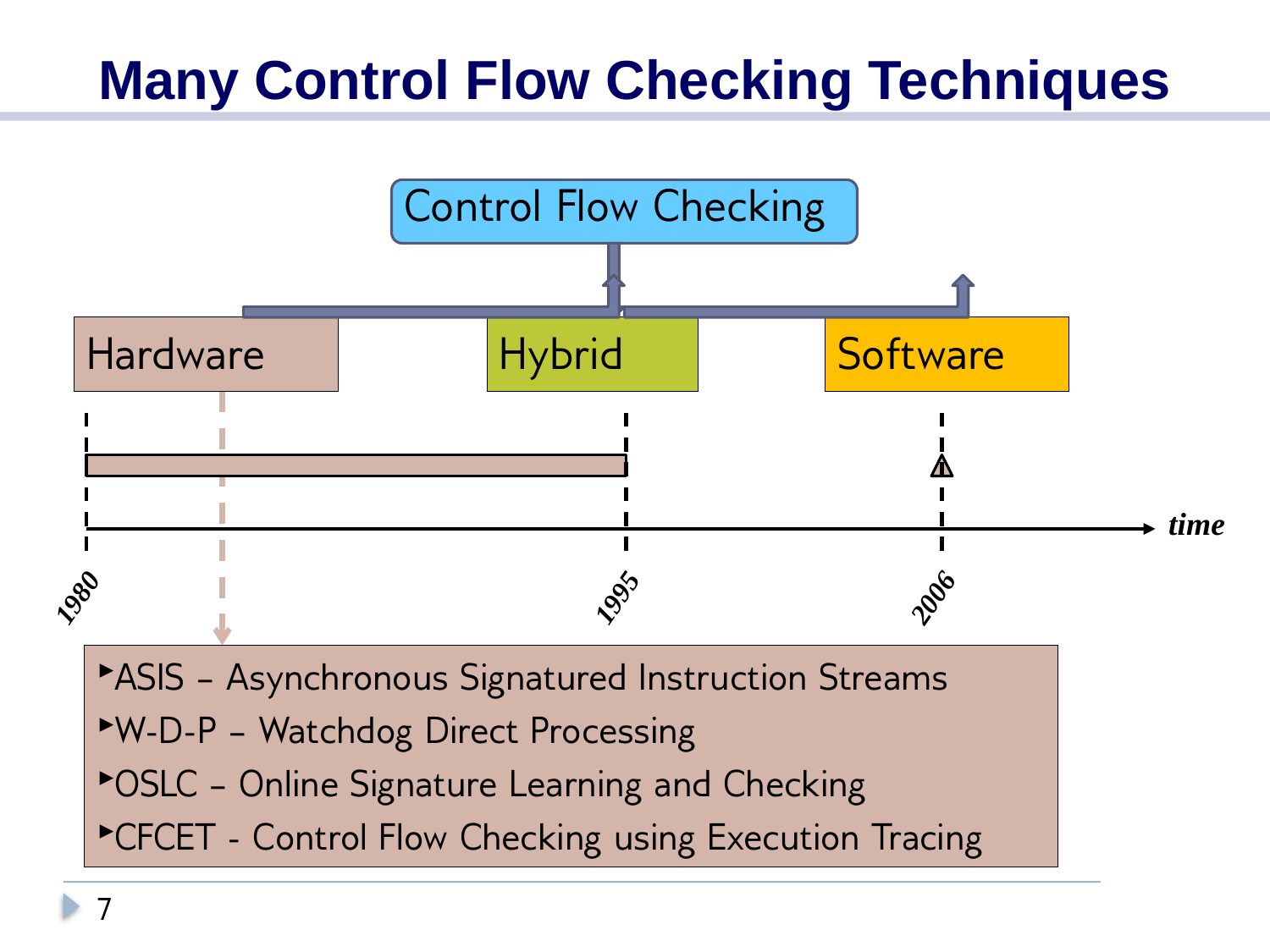

# Many Control Flow Checking Techniques
Control Flow Checking

Hardware
Hybrid
Software

time
1980
1995
2006
ASIS – Asynchronous Signatured Instruction Streams
W-D-P – Watchdog Direct Processing
OSLC – Online Signature Learning and Checking
CFCET - Control Flow Checking using Execution Tracing
7